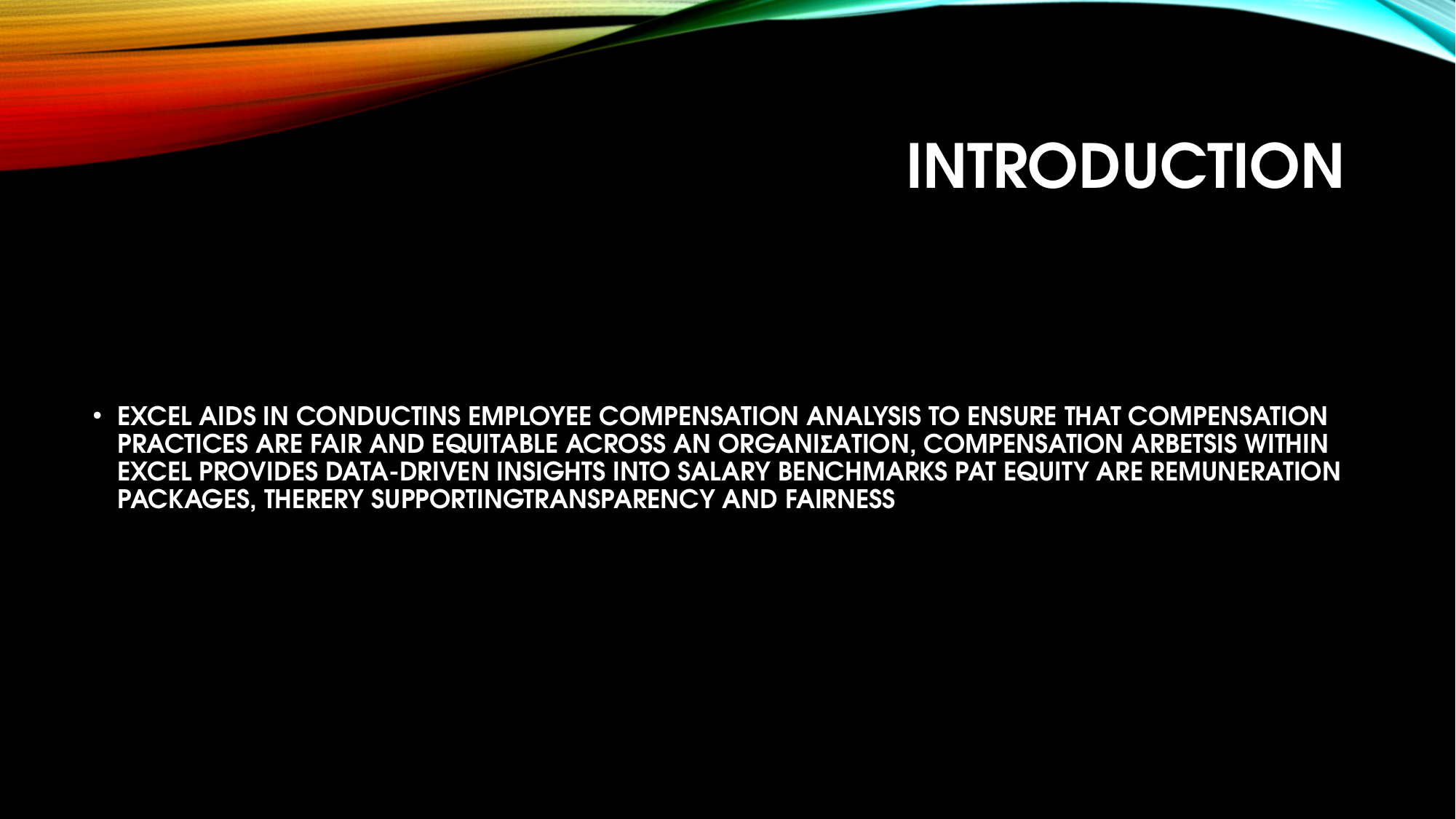

# Introduction
EXCEL AIDS IN CONDUCTINS EMPLOYEE COMPENSATION ANALYSIS TO ENSURE THAT COMPENSATION PRACTICES ARE FAIR AND EQUITABLE ACROSS AN ORGANIΣΑΤΙΟΝ, COMPENSATION ARBETSIS WITHIN EXCEL PROVIDES DATA-DRIVEN INSIGHTS INTO SALARY BENCHMARKS PAT EQUITY ARE REMUNERATION PACKAGES, THERERY SUPPORTINGTRANSPARENCY AND FAIRNESS